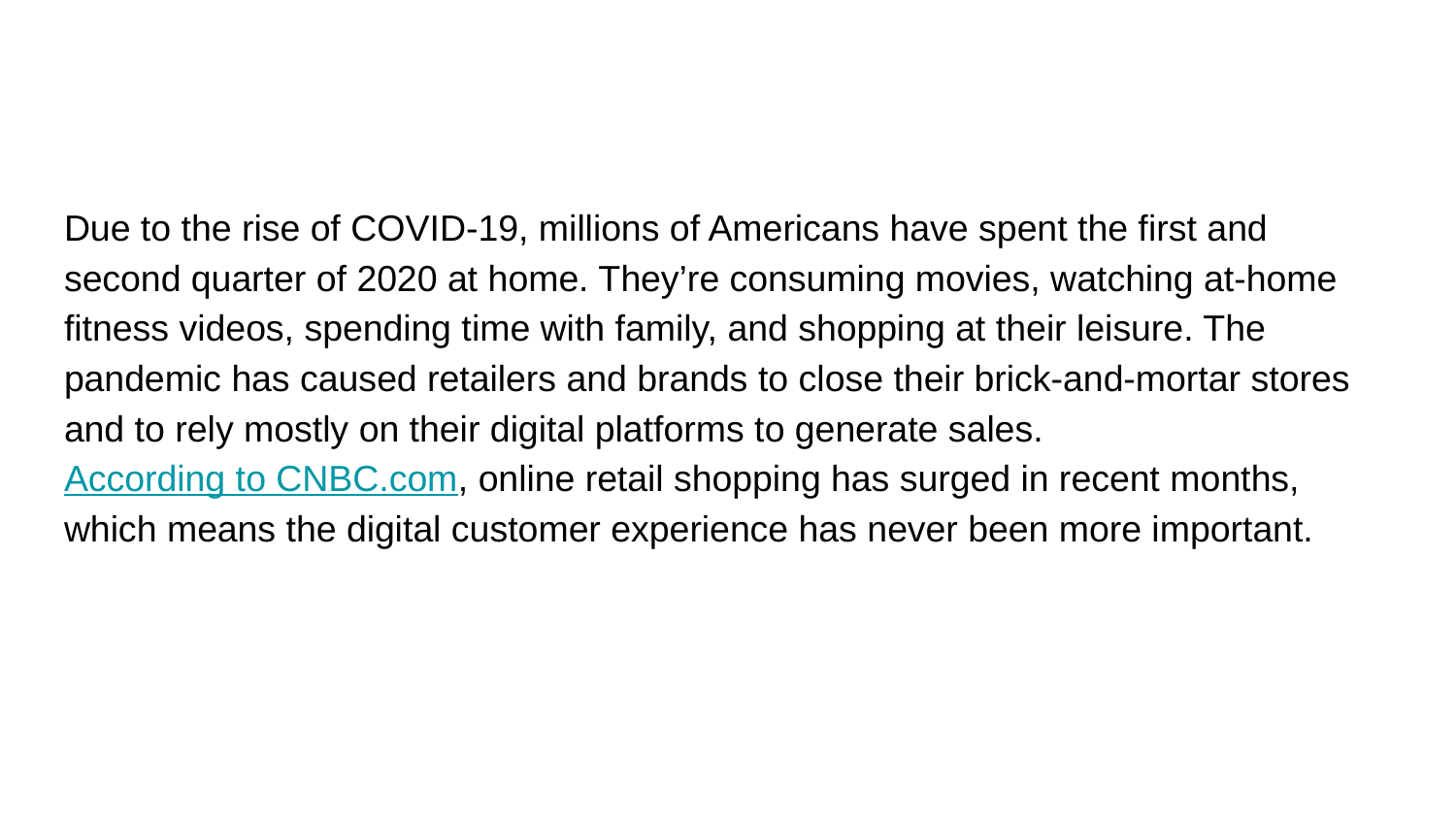

Due to the rise of COVID-19, millions of Americans have spent the first and second quarter of 2020 at home. They’re consuming movies, watching at-home fitness videos, spending time with family, and shopping at their leisure. The pandemic has caused retailers and brands to close their brick-and-mortar stores and to rely mostly on their digital platforms to generate sales. According to CNBC.com, online retail shopping has surged in recent months, which means the digital customer experience has never been more important.